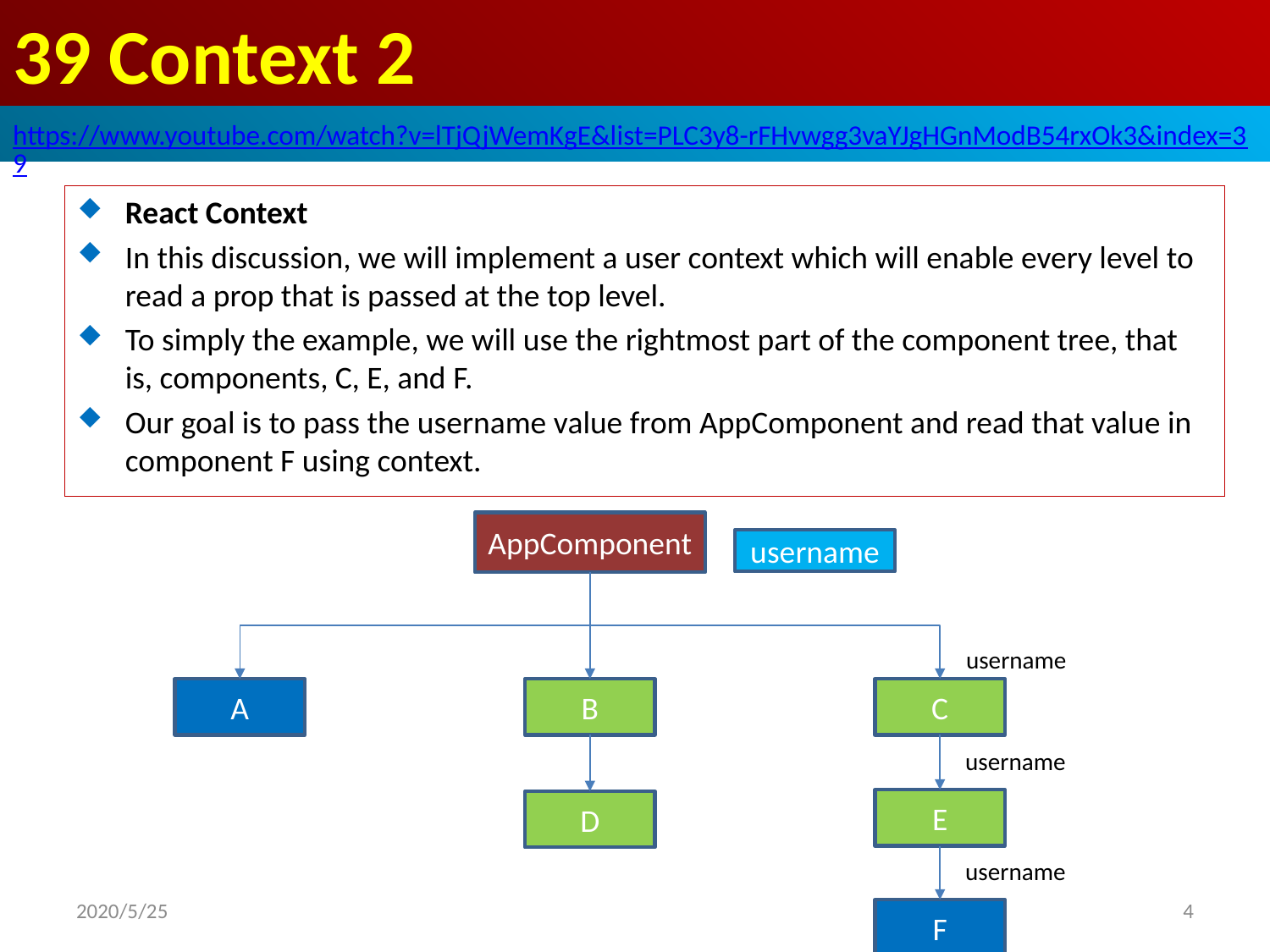

# 39 Context 2
https://www.youtube.com/watch?v=lTjQjWemKgE&list=PLC3y8-rFHvwgg3vaYJgHGnModB54rxOk3&index=39
React Context
In this discussion, we will implement a user context which will enable every level to read a prop that is passed at the top level.
To simply the example, we will use the rightmost part of the component tree, that is, components, C, E, and F.
Our goal is to pass the username value from AppComponent and read that value in component F using context.
AppComponent
username
username
A
B
C
username
E
D
username
2020/5/25
4
F